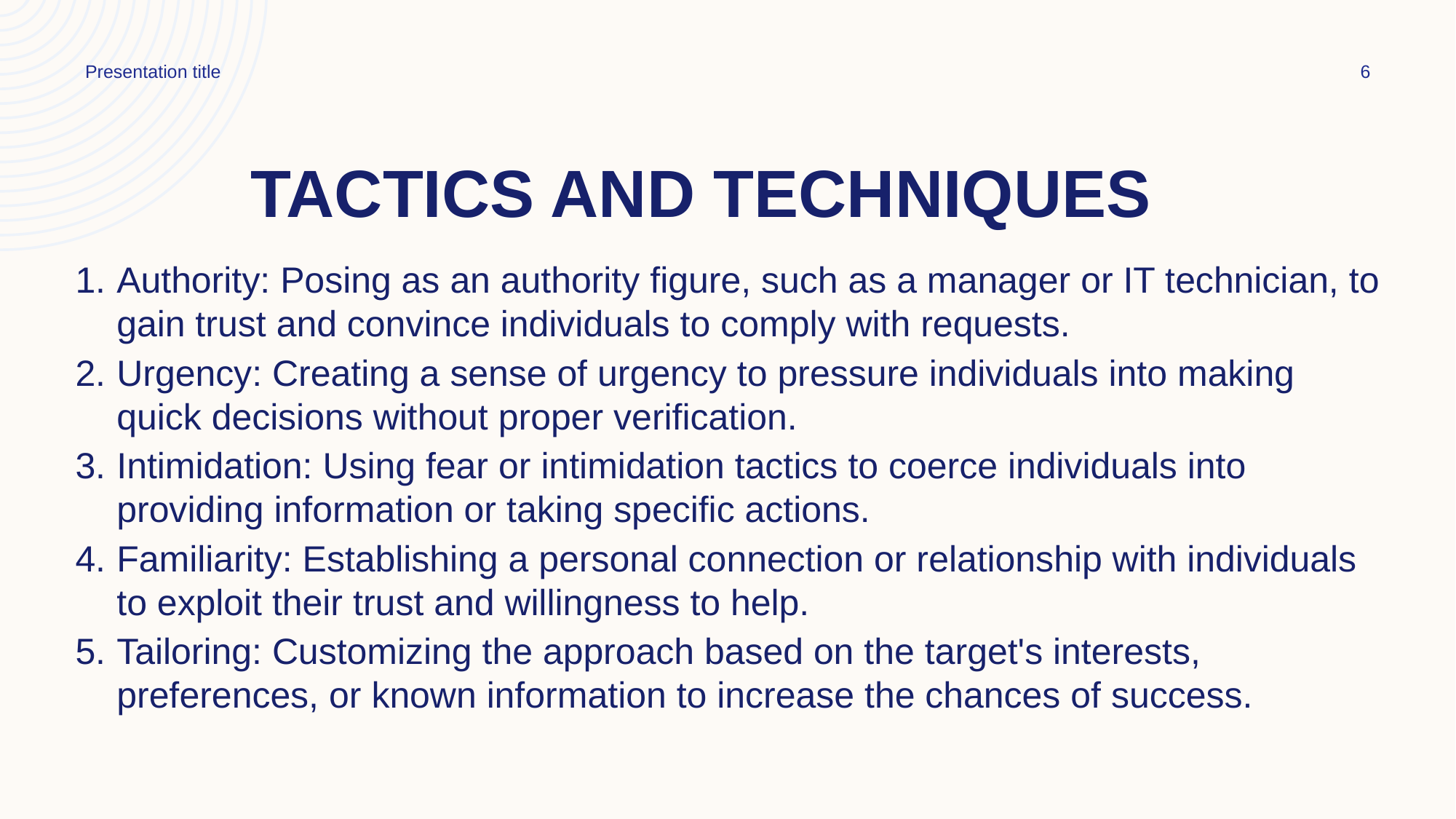

Presentation title
6
# Tactics and Techniques
Authority: Posing as an authority figure, such as a manager or IT technician, to gain trust and convince individuals to comply with requests.
Urgency: Creating a sense of urgency to pressure individuals into making quick decisions without proper verification.
Intimidation: Using fear or intimidation tactics to coerce individuals into providing information or taking specific actions.
Familiarity: Establishing a personal connection or relationship with individuals to exploit their trust and willingness to help.
Tailoring: Customizing the approach based on the target's interests, preferences, or known information to increase the chances of success.